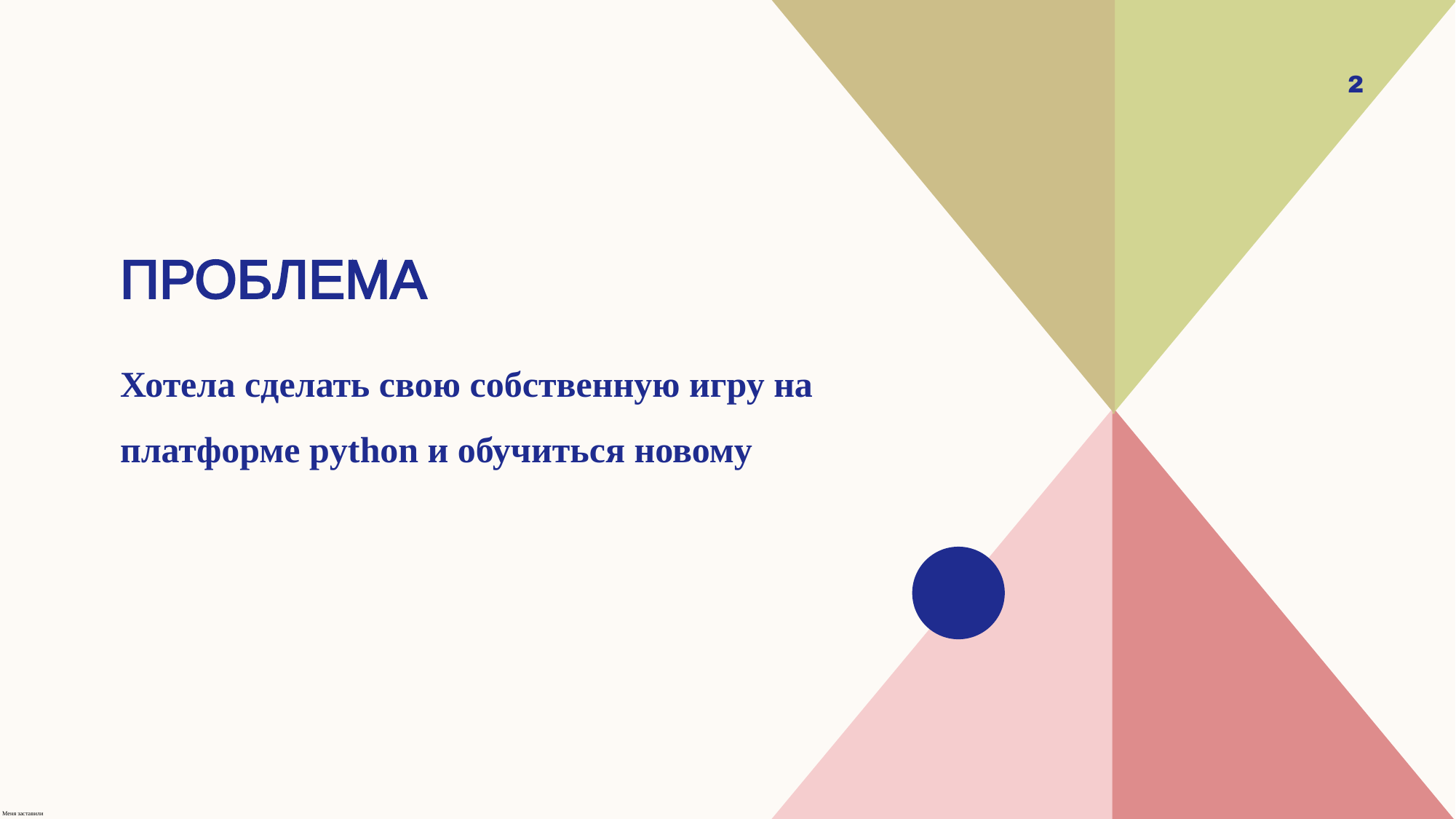

2
# проблема
Хотела сделать свою собственную игру на платформе python и обучиться новому
Меня заставили